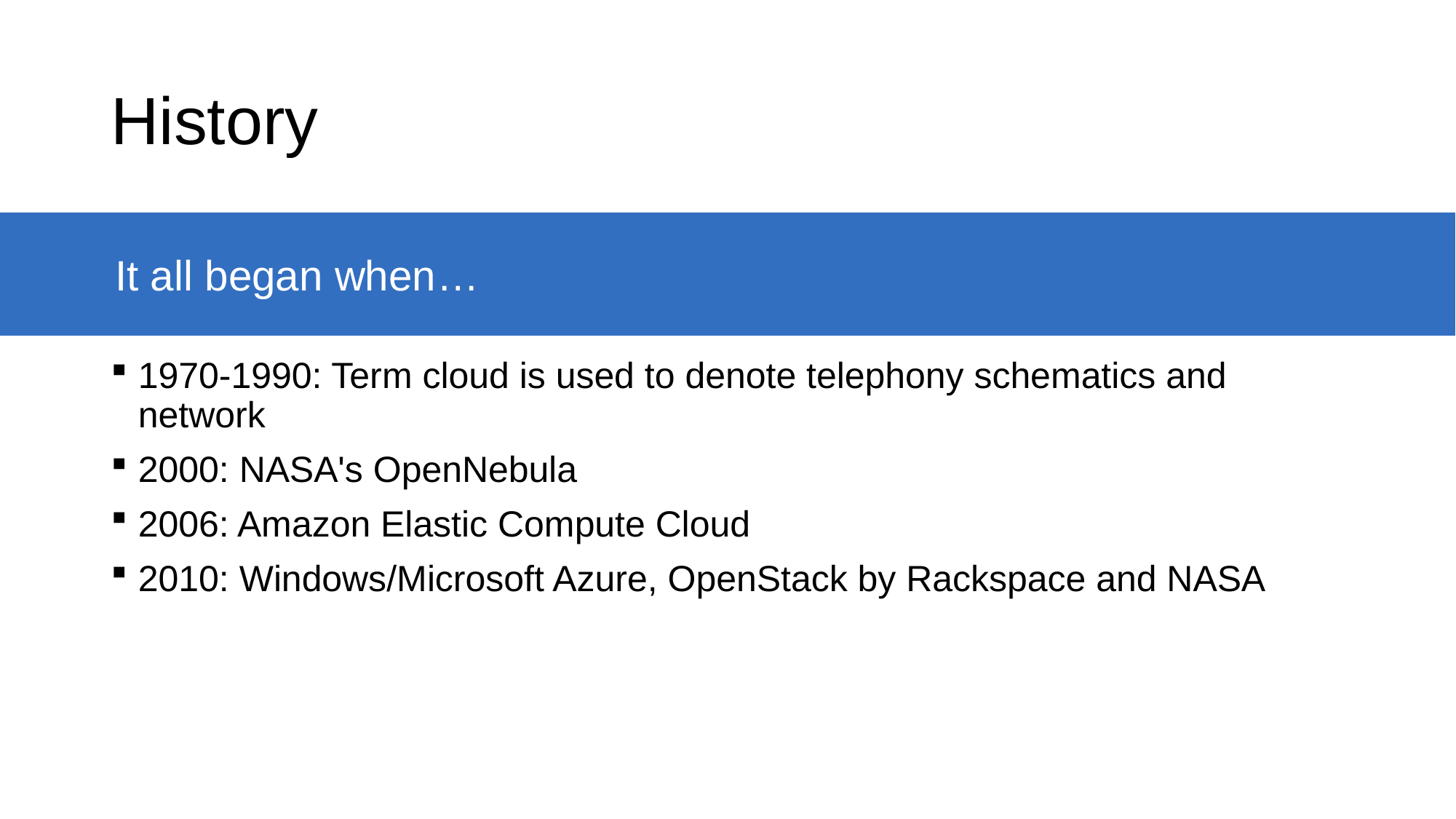

# History

It all began when…
1970-1990: Term cloud is used to denote telephony schematics and network
2000: NASA's OpenNebula
2006: Amazon Elastic Compute Cloud
2010: Windows/Microsoft Azure, OpenStack by Rackspace and NASA